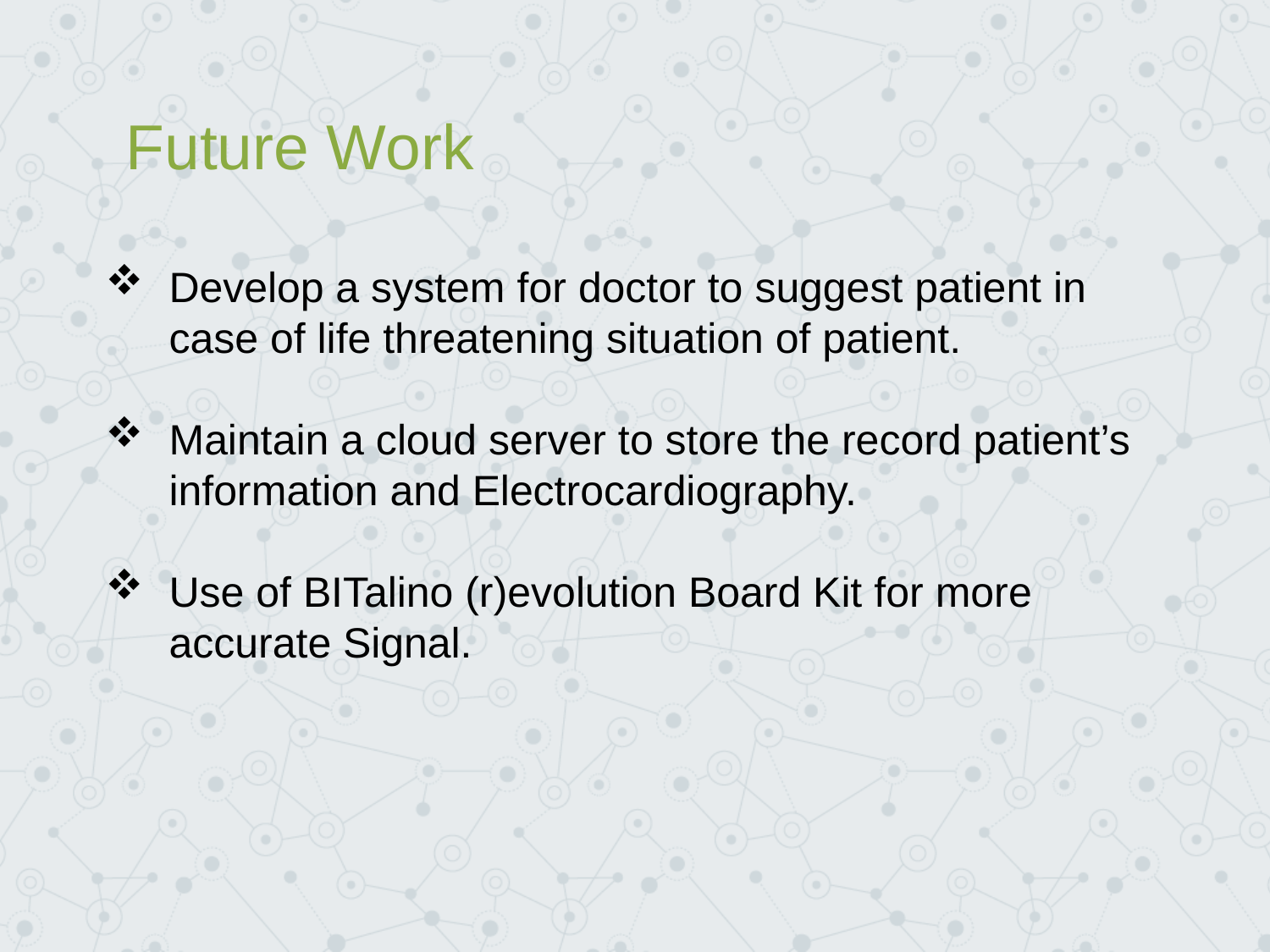

Future Work
Develop a system for doctor to suggest patient in case of life threatening situation of patient.

Maintain a cloud server to store the record patient’s information and Electrocardiography.

Use of BITalino (r)evolution Board Kit for more accurate Signal.